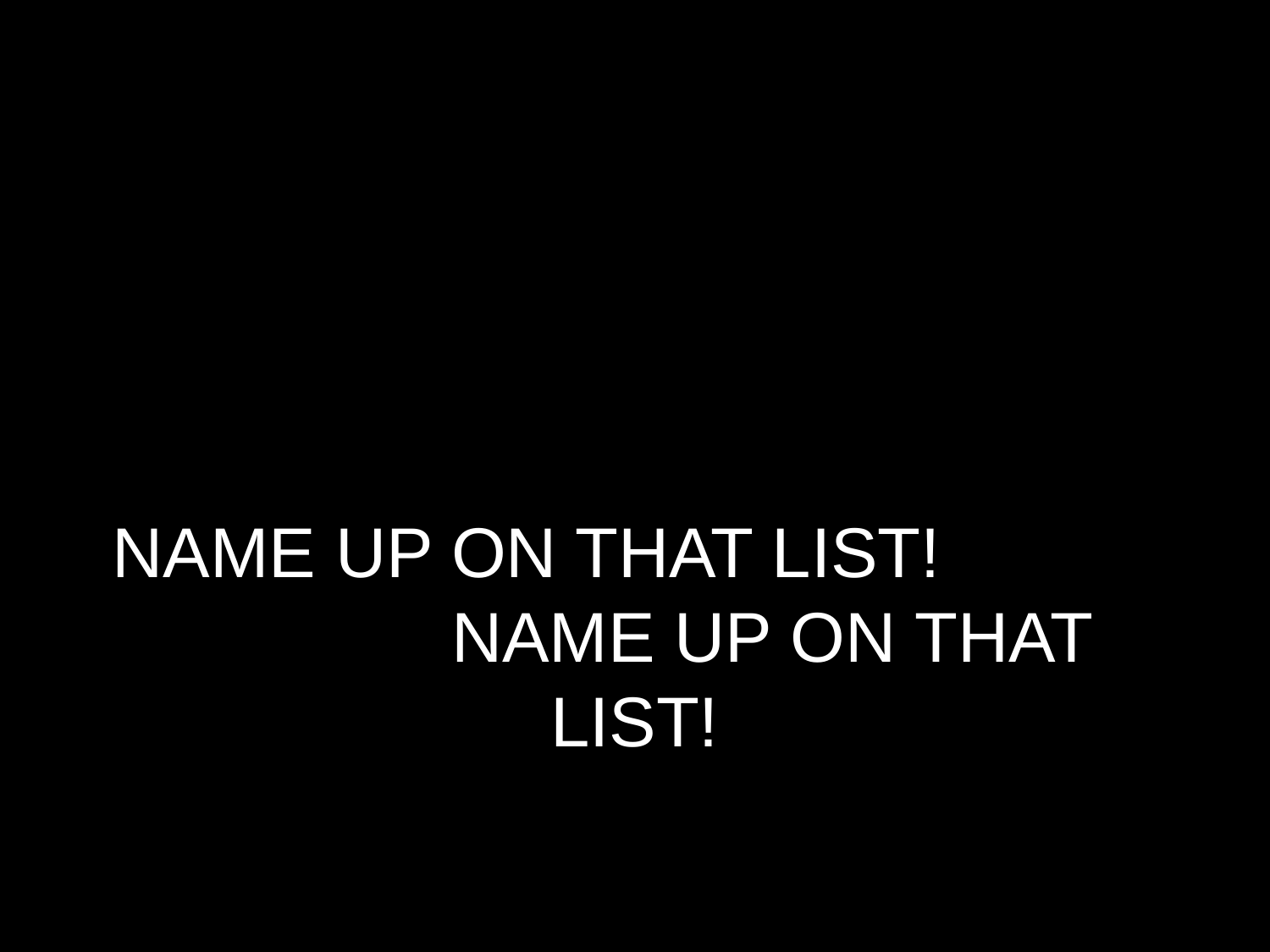

# NAME UP ON THAT LIST!                          NAME UP ON THAT LIST!